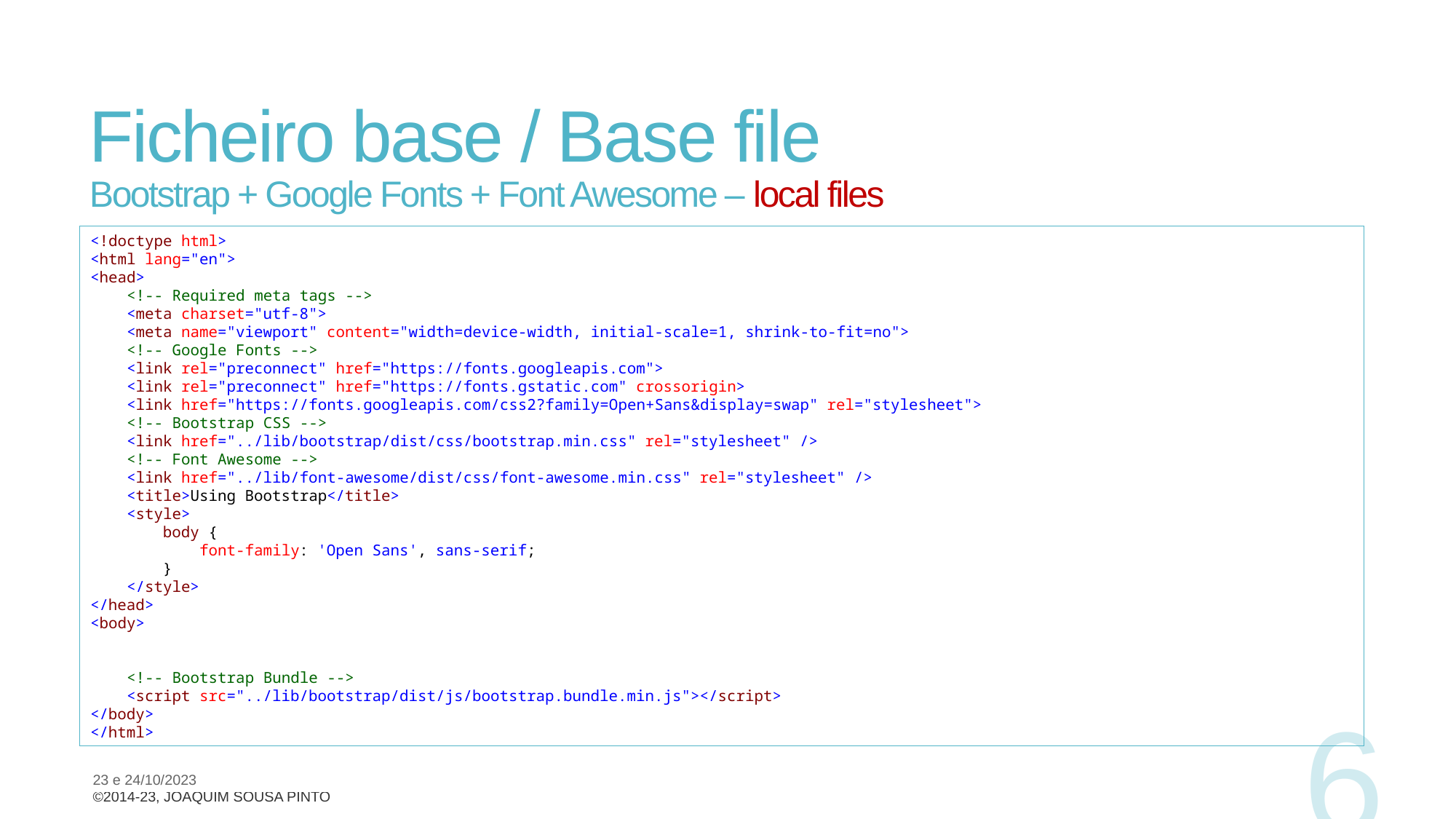

# Ficheiro base / Base file Bootstrap + Google Fonts + Font Awesome – local files
<!doctype html>
<html lang="en">
<head>
    <!-- Required meta tags -->
    <meta charset="utf-8">
    <meta name="viewport" content="width=device-width, initial-scale=1, shrink-to-fit=no">
    <!-- Google Fonts -->
    <link rel="preconnect" href="https://fonts.googleapis.com">
    <link rel="preconnect" href="https://fonts.gstatic.com" crossorigin>
    <link href="https://fonts.googleapis.com/css2?family=Open+Sans&display=swap" rel="stylesheet">
    <!-- Bootstrap CSS -->
    <link href="../lib/bootstrap/dist/css/bootstrap.min.css" rel="stylesheet" />
    <!-- Font Awesome -->
    <link href="../lib/font-awesome/dist/css/font-awesome.min.css" rel="stylesheet" />
    <title>Using Bootstrap</title>
    <style>
        body {
            font-family: 'Open Sans', sans-serif;
        }
    </style>
</head>
<body>

    <!-- Bootstrap Bundle -->
    <script src="../lib/bootstrap/dist/js/bootstrap.bundle.min.js"></script>
</body>
</html>
6
23 e 24/10/2023
©2014-23, Joaquim Sousa Pinto